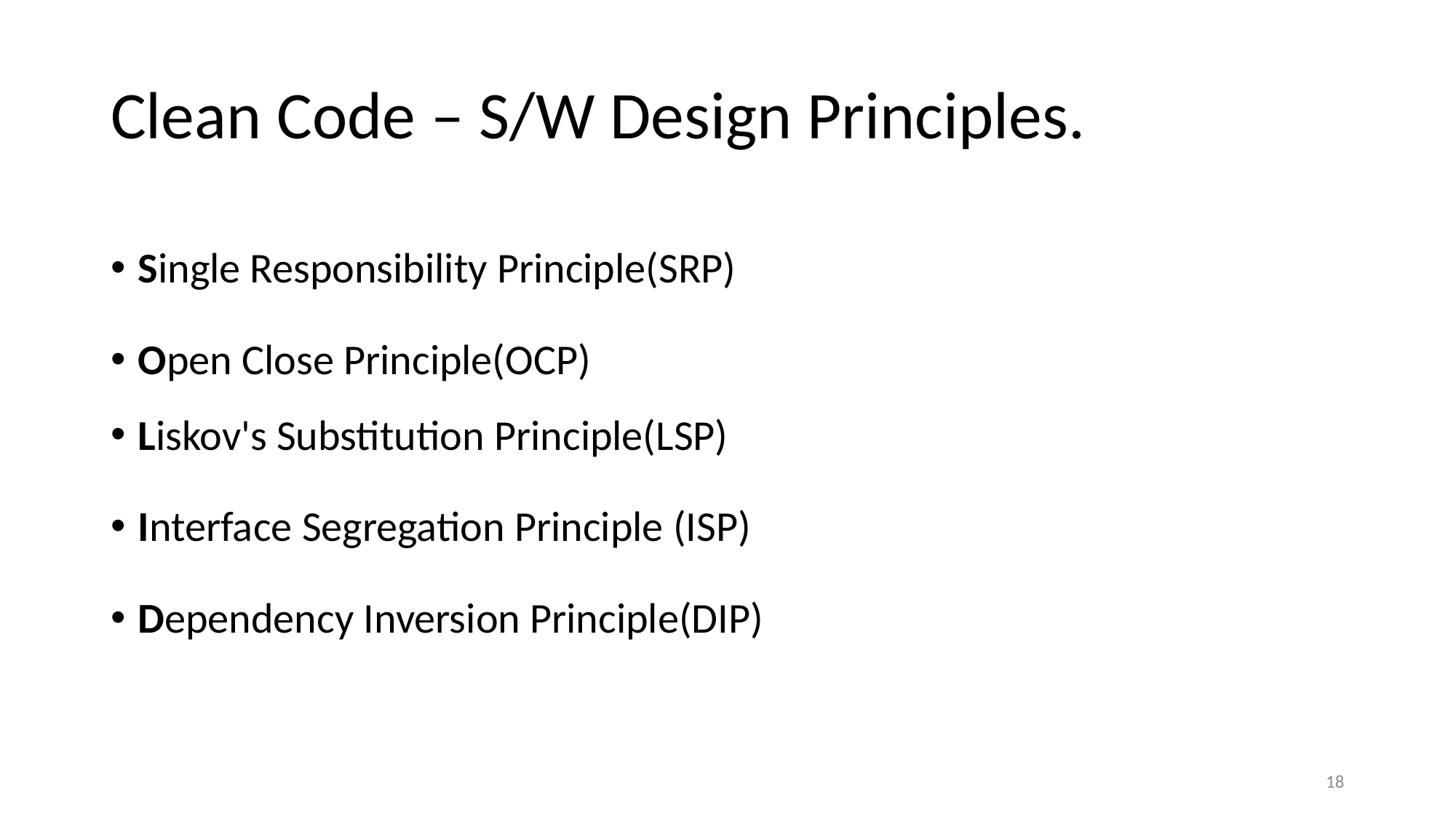

Clean Code – S/W Design Principles.
Single Responsibility Principle(SRP)

Open Close Principle(OCP)

Liskov's Substitution Principle(LSP)

Interface Segregation Principle (ISP)

Dependency Inversion Principle(DIP)
18